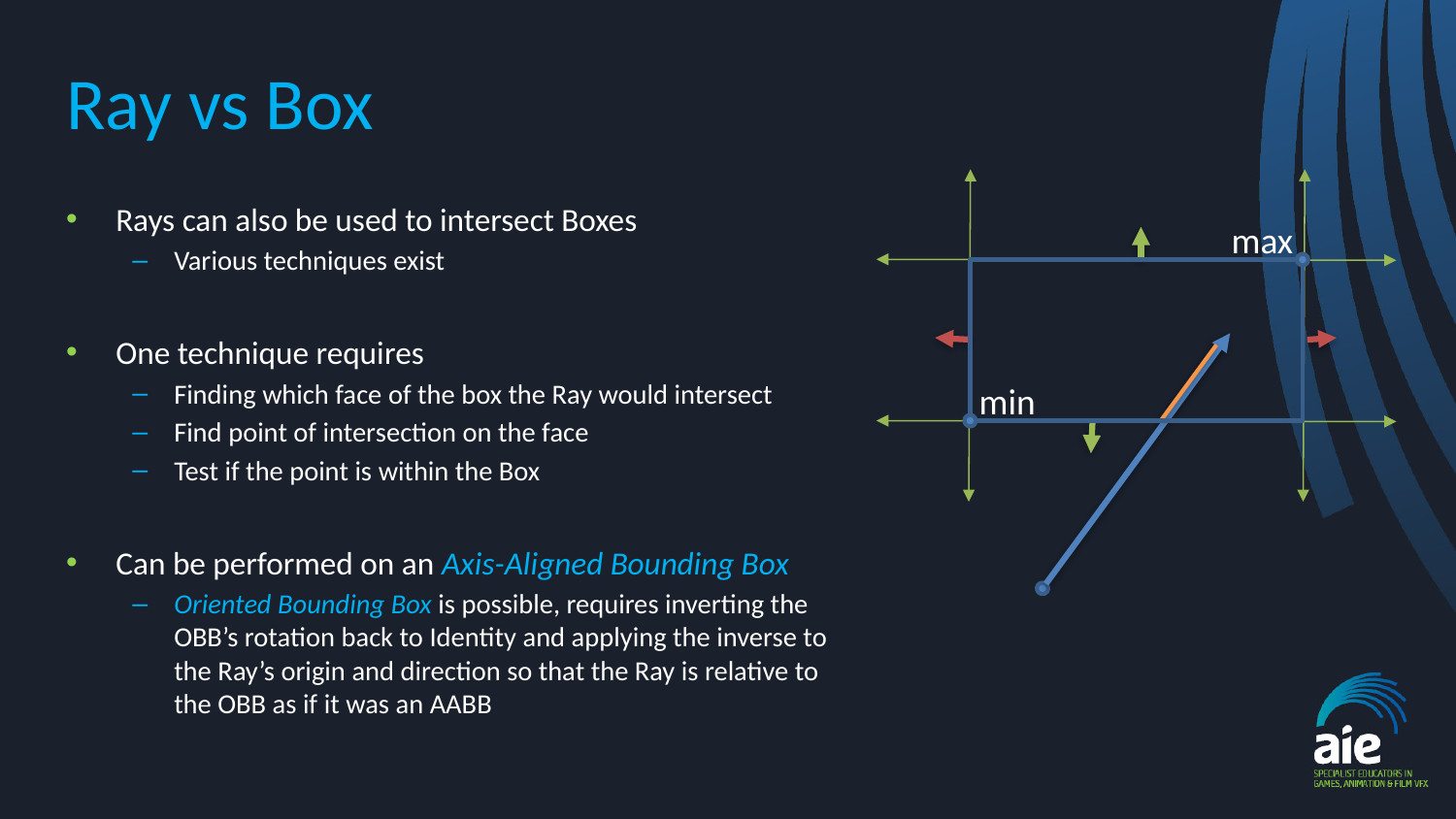

# Ray vs Box
Rays can also be used to intersect Boxes
Various techniques exist

One technique requires
Finding which face of the box the Ray would intersect
Find point of intersection on the face
Test if the point is within the Box

Can be performed on an Axis-Aligned Bounding Box
Oriented Bounding Box is possible, requires inverting the OBB’s rotation back to Identity and applying the inverse to the Ray’s origin and direction so that the Ray is relative to the OBB as if it was an AABB
max

min